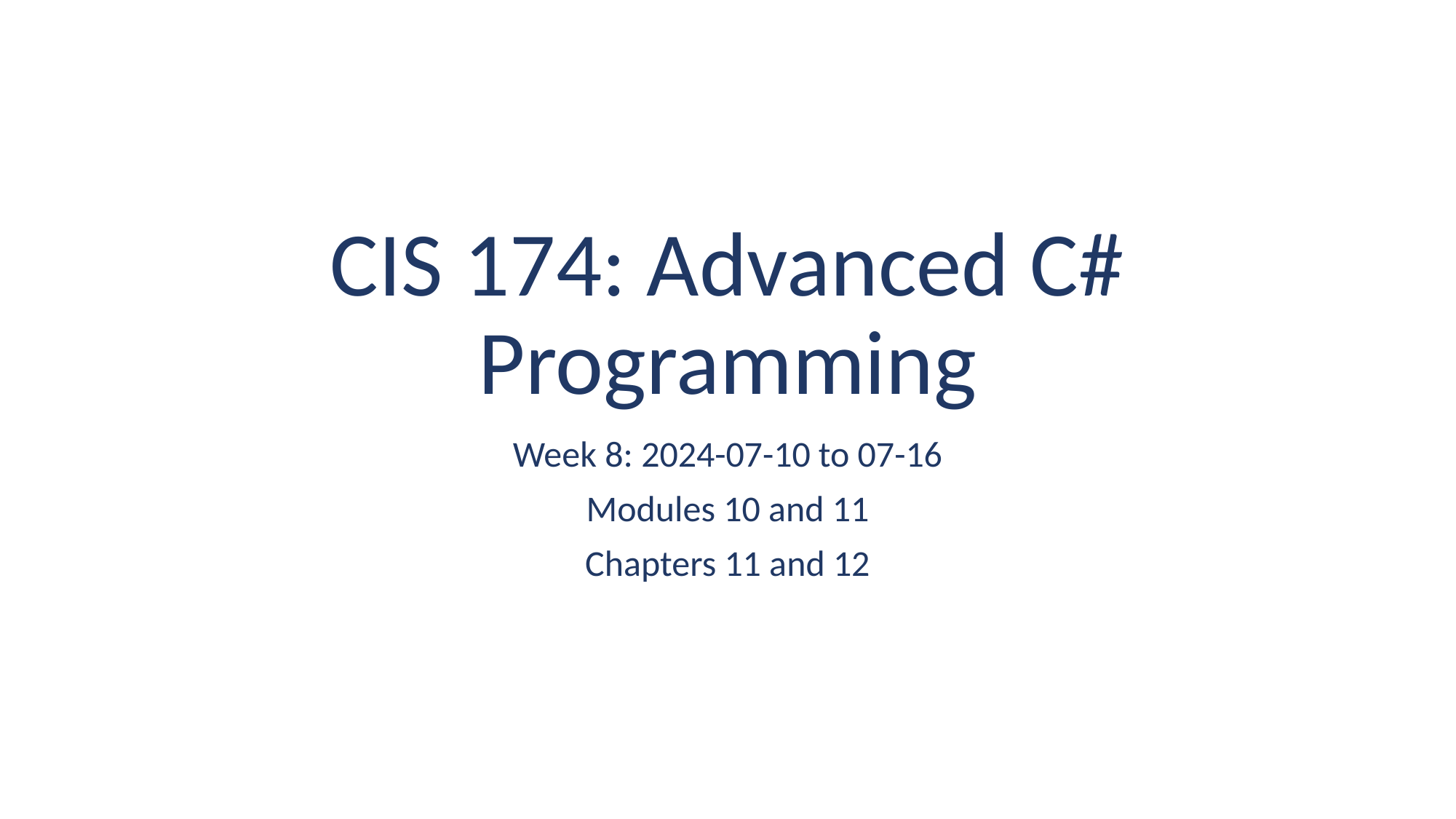

# CIS 174: Advanced C# Programming
Week 8: 2024-07-10 to 07-16
Modules 10 and 11
Chapters 11 and 12